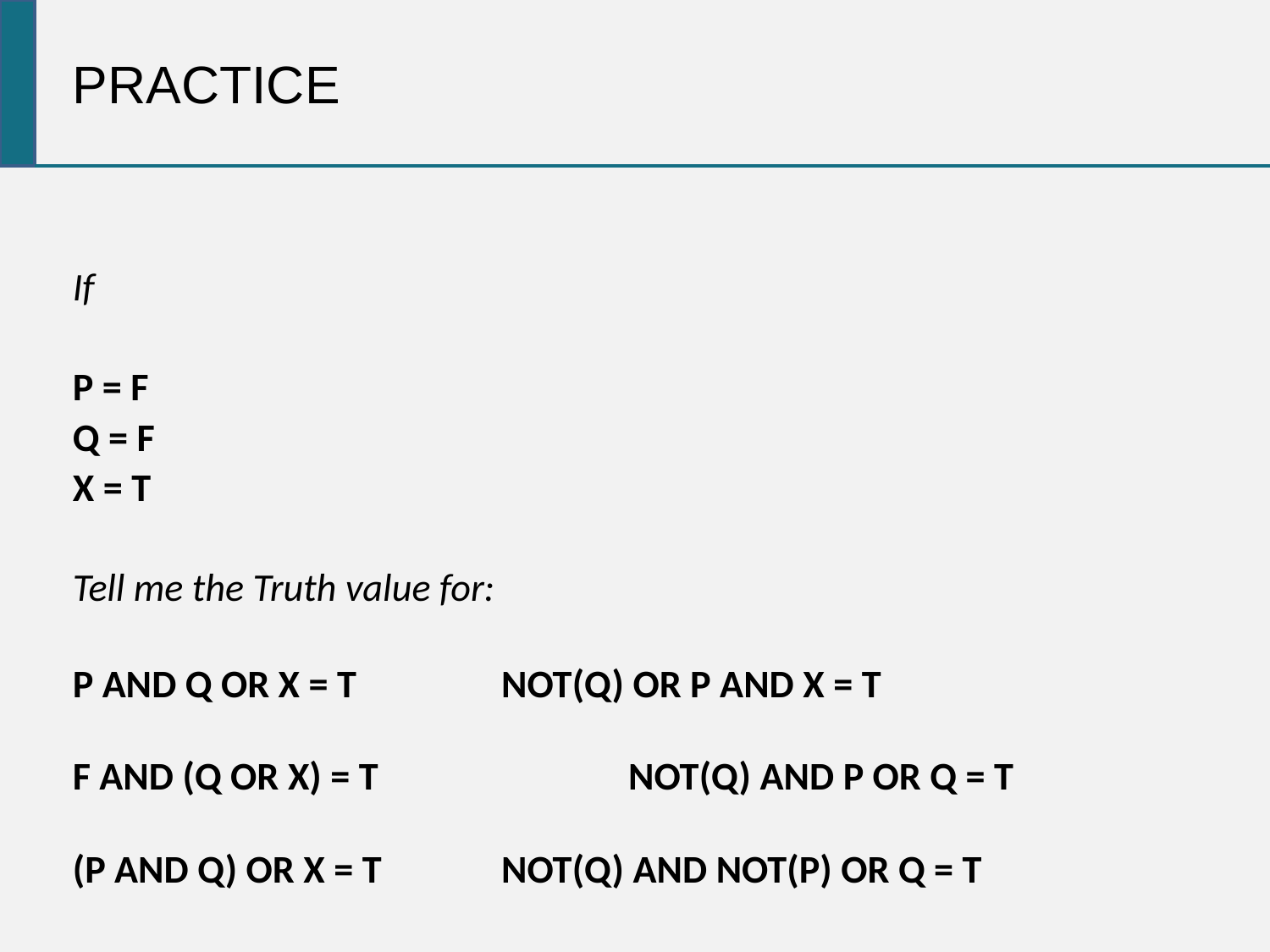

PRACTICE

If

P = F
Q = F
X = T

Tell me the Truth value for:

P AND Q OR X = T		NOT(Q) OR P AND X = T

F AND (Q OR X) = T		NOT(Q) AND P OR Q = T

(P AND Q) OR X = T  	NOT(Q) AND NOT(P) OR Q = T